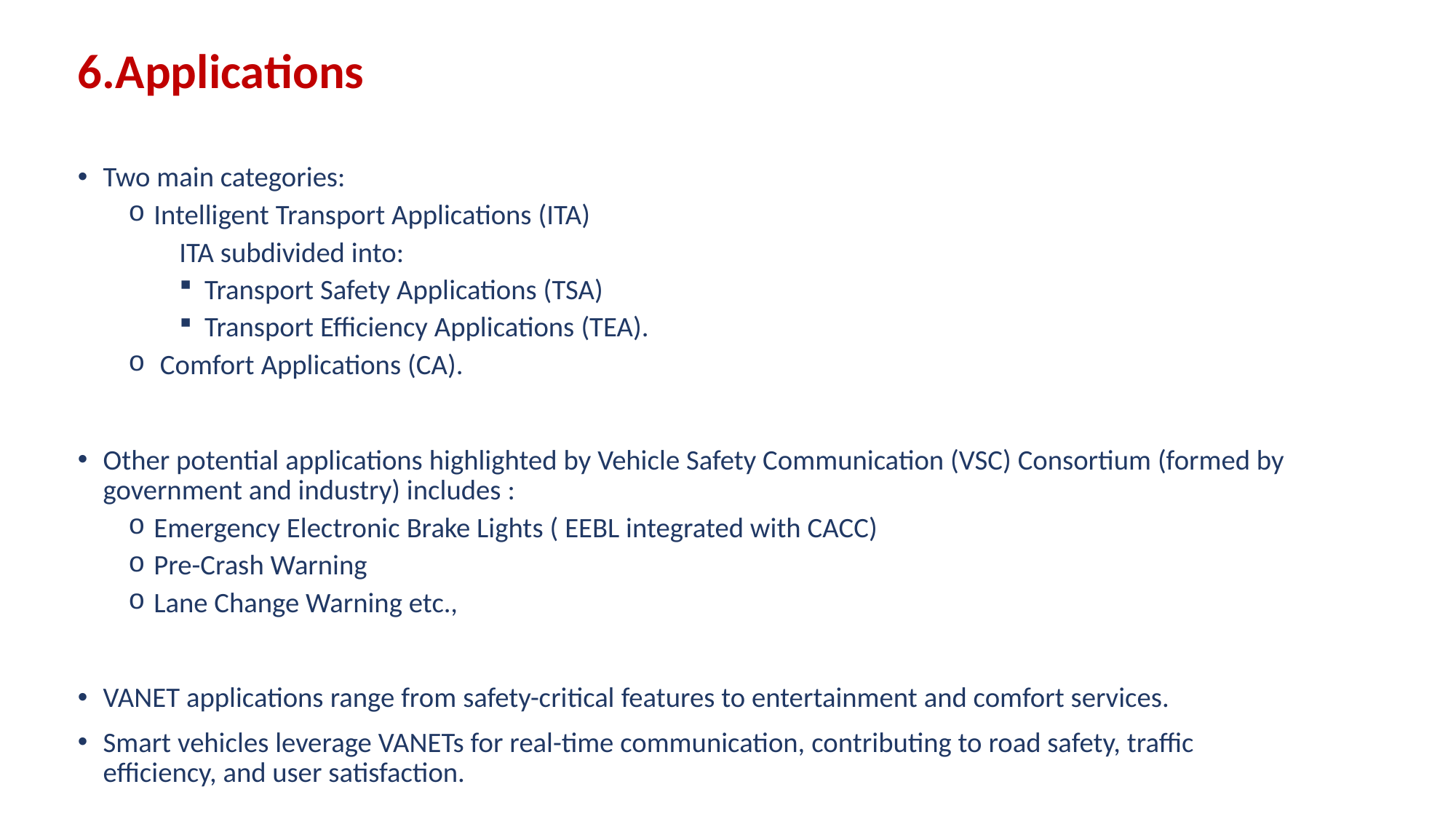

# 6.Applications
Two main categories:
Intelligent Transport Applications (ITA)
ITA subdivided into:
Transport Safety Applications (TSA)
Transport Efficiency Applications (TEA).
 Comfort Applications (CA).

Other potential applications highlighted by Vehicle Safety Communication (VSC) Consortium (formed by government and industry) includes :
Emergency Electronic Brake Lights ( EEBL integrated with CACC)
Pre-Crash Warning
Lane Change Warning etc.,

VANET applications range from safety-critical features to entertainment and comfort services.
Smart vehicles leverage VANETs for real-time communication, contributing to road safety, traffic efficiency, and user satisfaction.